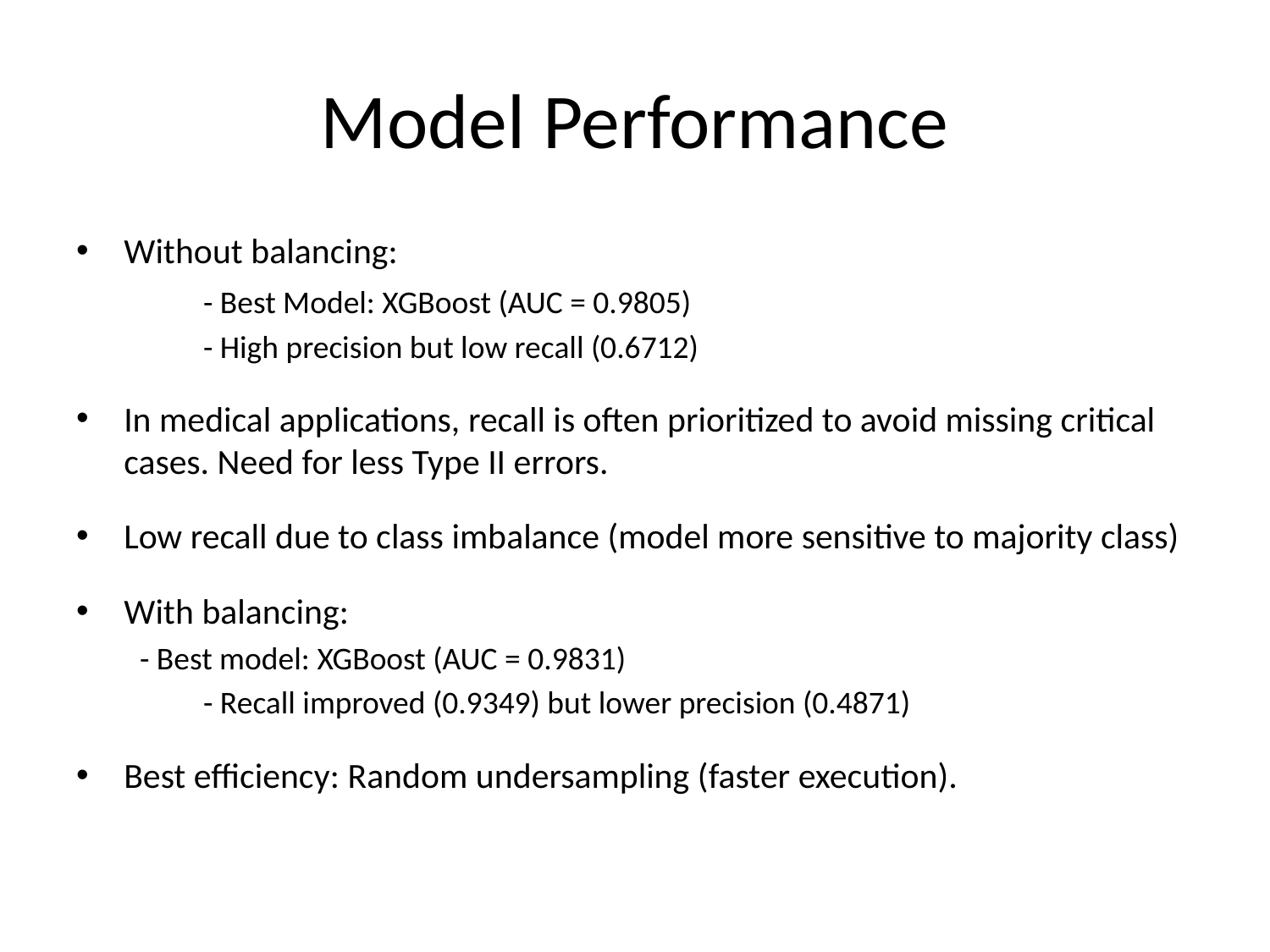

# Model Performance
Without balancing:
	- Best Model: XGBoost (AUC = 0.9805)
	- High precision but low recall (0.6712)

In medical applications, recall is often prioritized to avoid missing critical cases. Need for less Type II errors.

Low recall due to class imbalance (model more sensitive to majority class)

With balancing:
- Best model: XGBoost (AUC = 0.9831)
	- Recall improved (0.9349) but lower precision (0.4871)

Best efficiency: Random undersampling (faster execution).